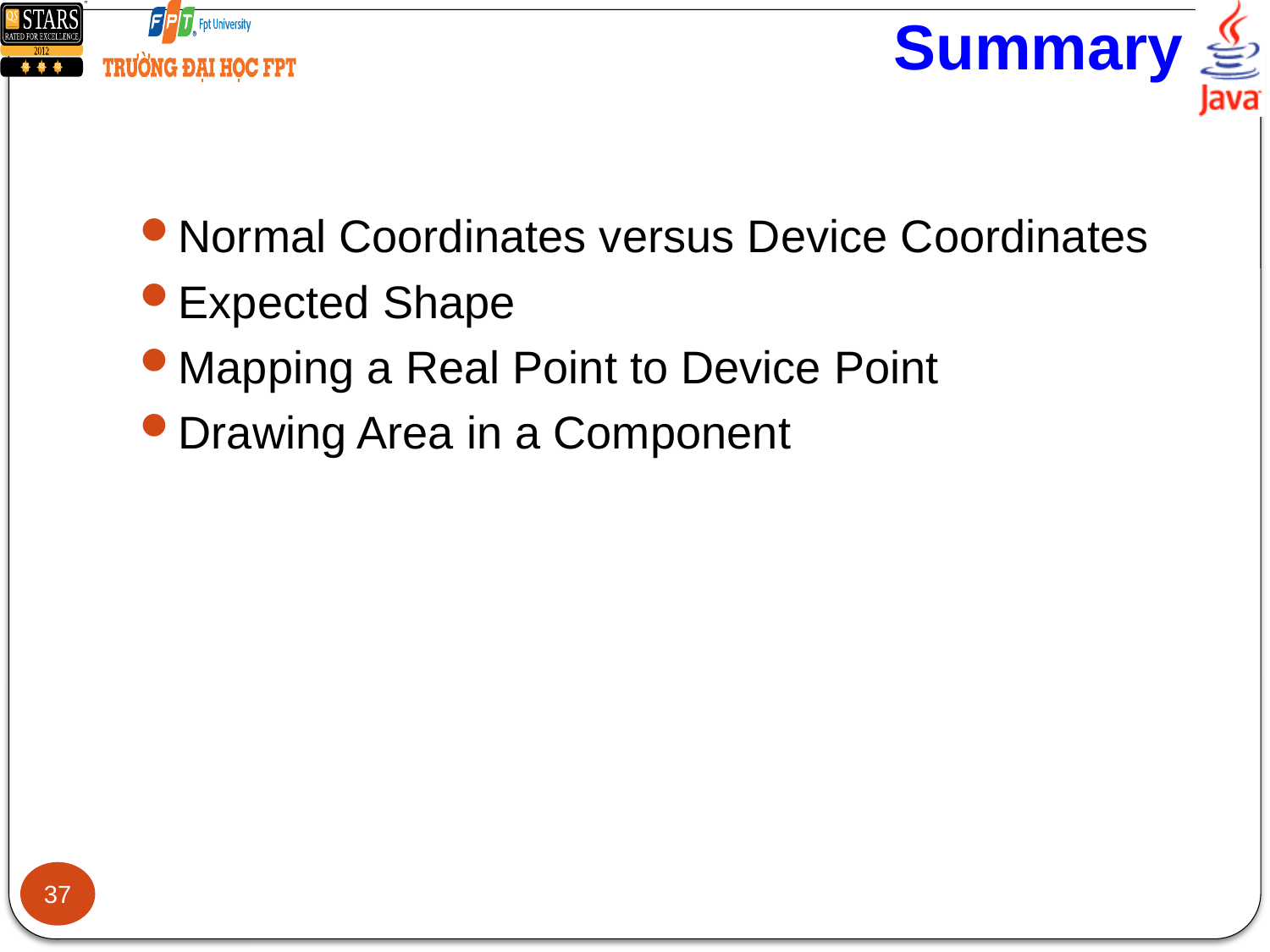

# Summary
Normal Coordinates versus Device Coordinates
Expected Shape
Mapping a Real Point to Device Point
Drawing Area in a Component
37